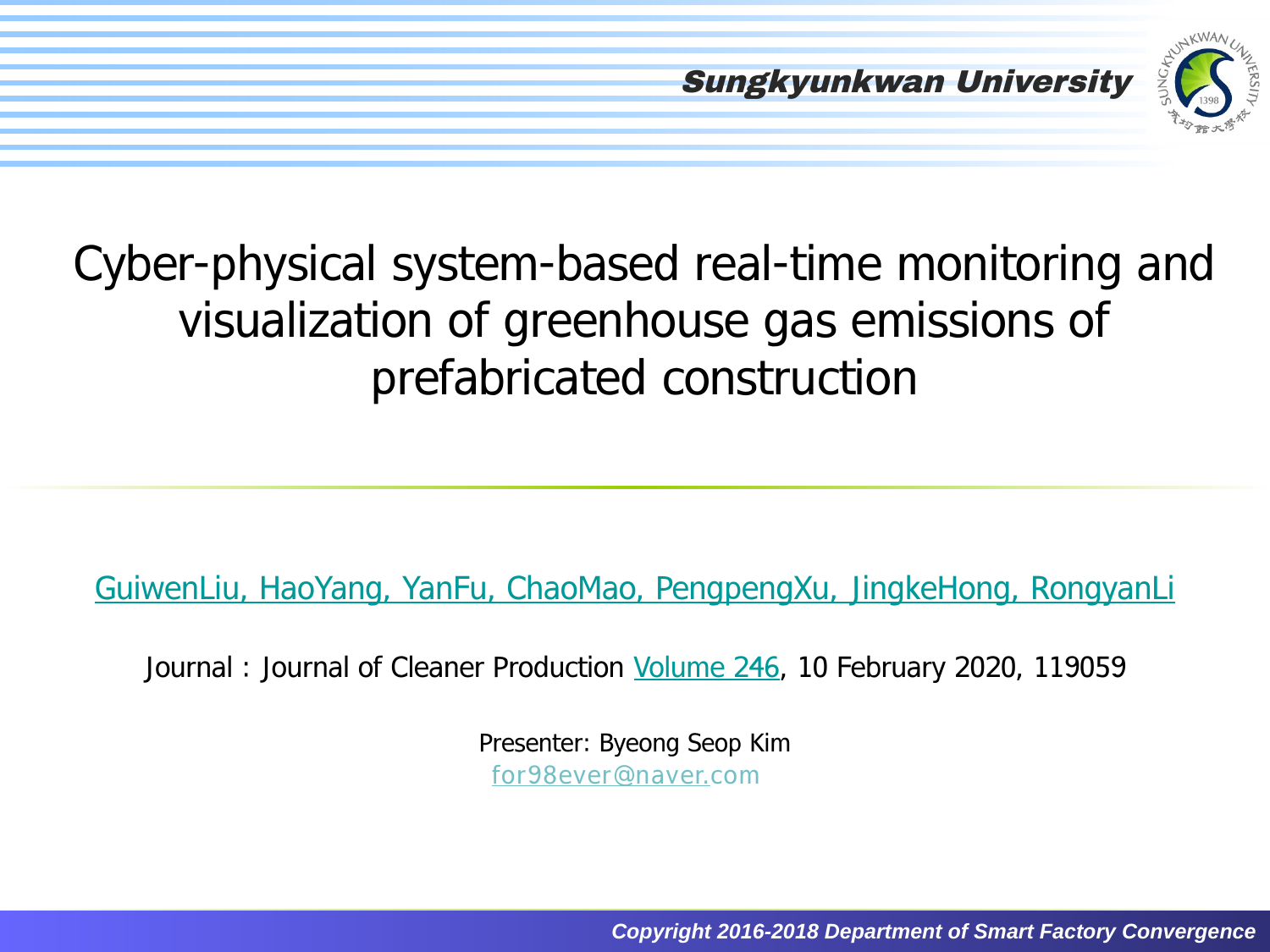

# Cyber-physical system-based real-time monitoring and visualization of greenhouse gas emissions of prefabricated construction
GuiwenLiu, HaoYang, YanFu, ChaoMao, PengpengXu, JingkeHong, RongyanLi

Journal : Journal of Cleaner Production Volume 246, 10 February 2020, 119059

Presenter: Byeong Seop Kim
for98ever@naver.com